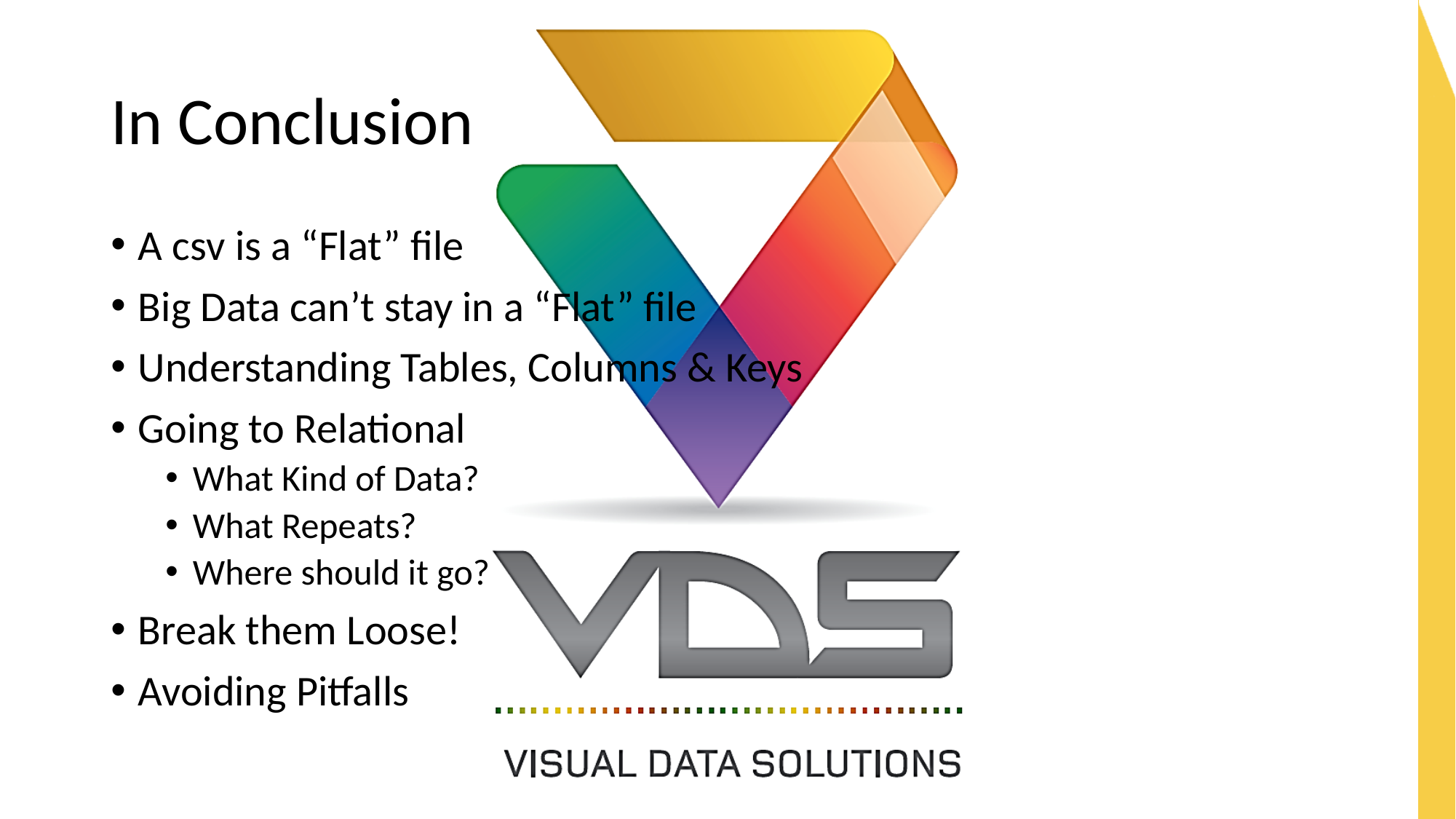

# In Conclusion
A csv is a “Flat” file
Big Data can’t stay in a “Flat” file
Understanding Tables, Columns & Keys
Going to Relational
What Kind of Data?
What Repeats?
Where should it go?
Break them Loose!
Avoiding Pitfalls